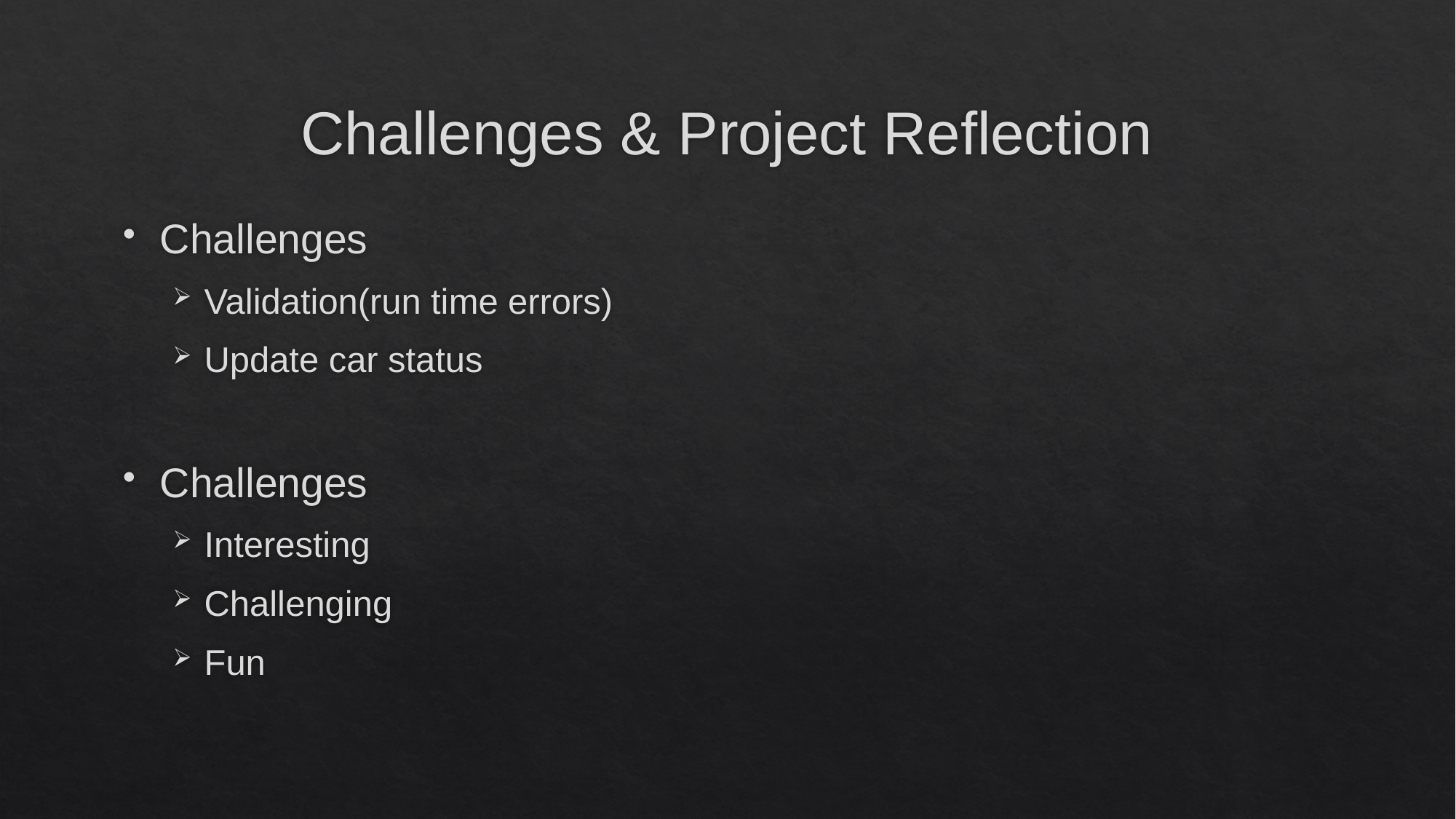

# Challenges & Project Reflection
Challenges
Validation(run time errors)
Update car status

Challenges
Interesting
Challenging
Fun